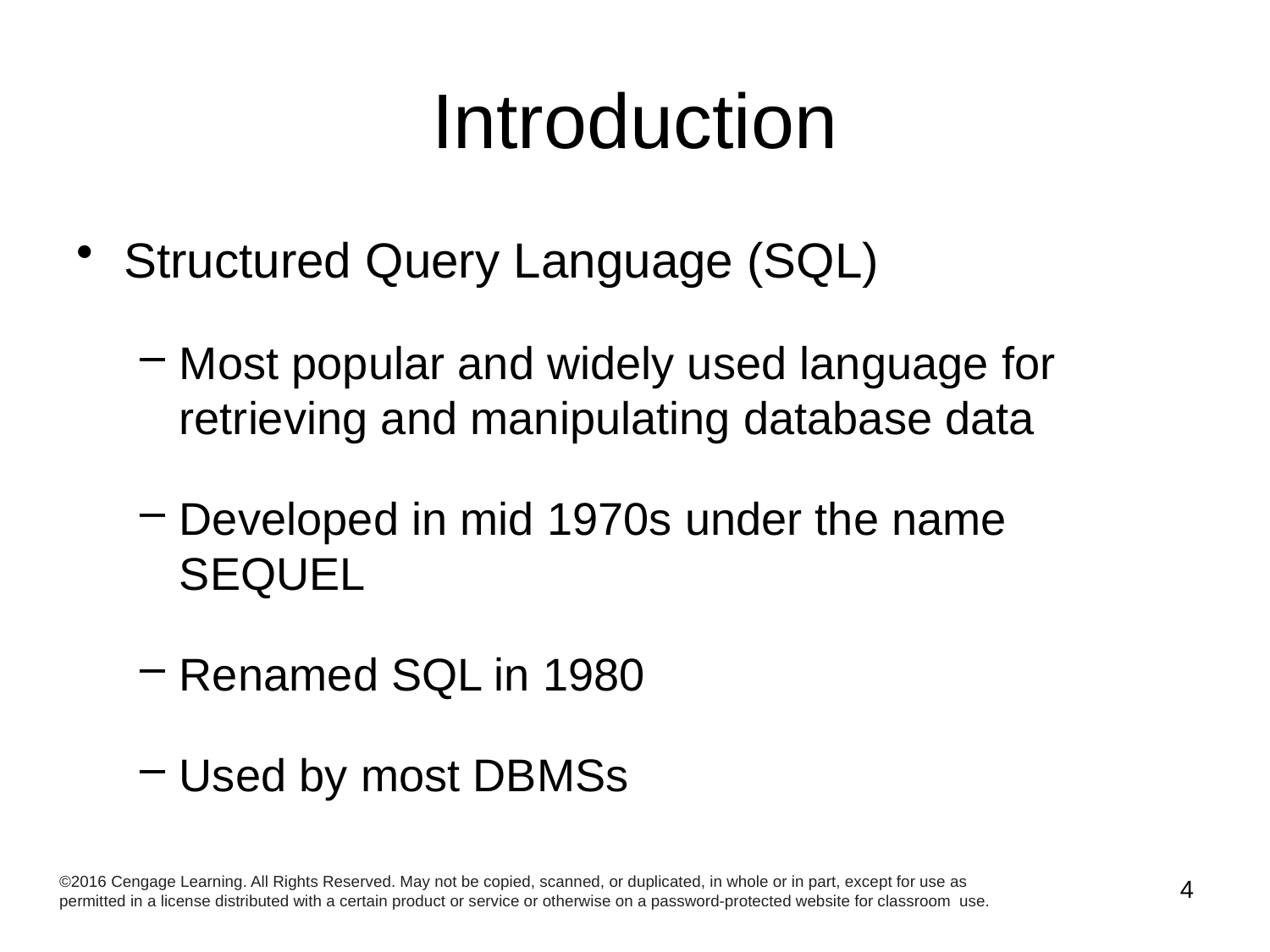

# Introduction
Structured Query Language (SQL)
Most popular and widely used language for retrieving and manipulating database data
Developed in mid 1970s under the name SEQUEL
Renamed SQL in 1980
Used by most DBMSs
©2016 Cengage Learning. All Rights Reserved. May not be copied, scanned, or duplicated, in whole or in part, except for use as permitted in a license distributed with a certain product or service or otherwise on a password-protected website for classroom  use.
4